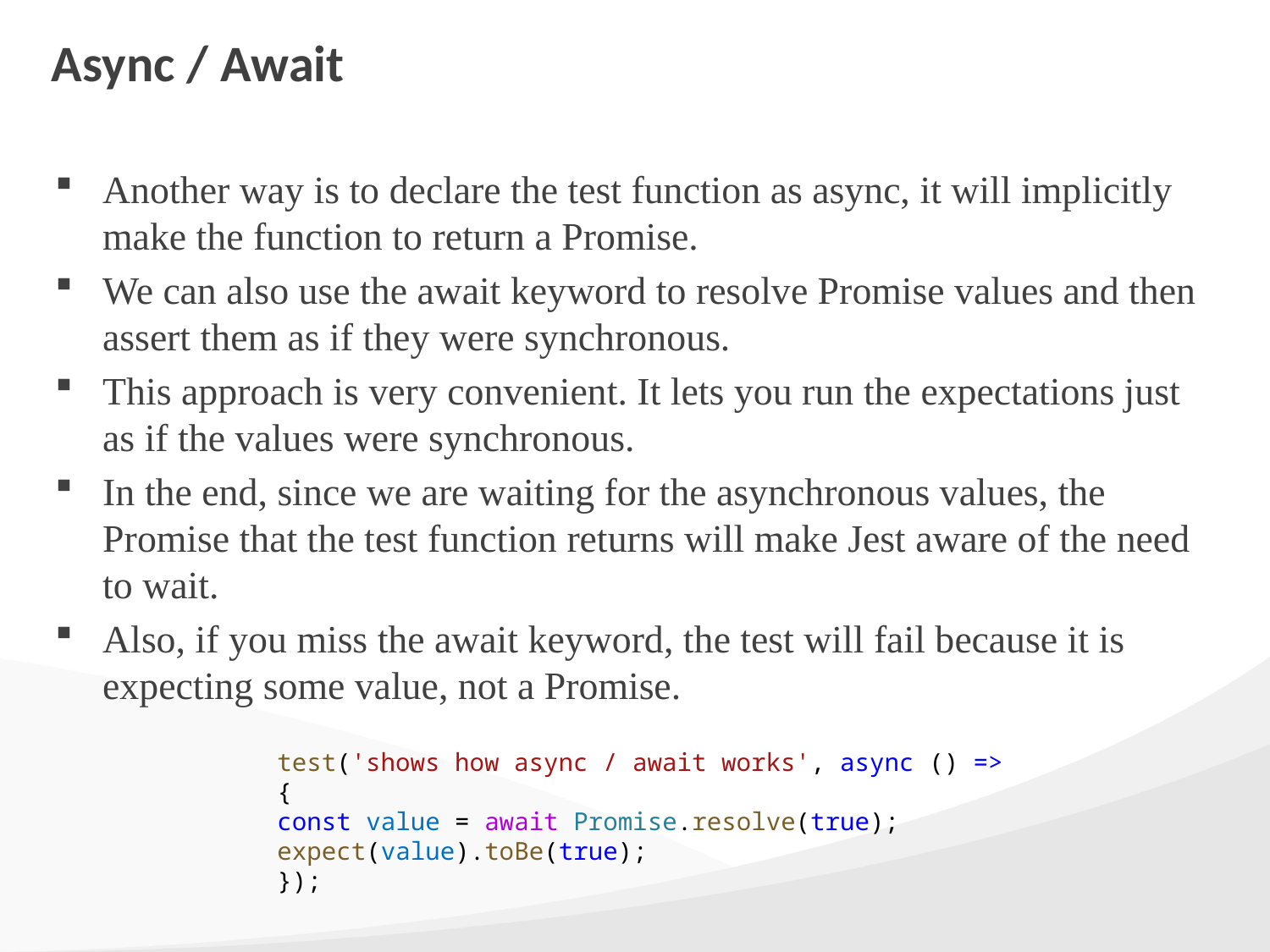

# Async / Await
Another way is to declare the test function as async, it will implicitly make the function to return a Promise.
We can also use the await keyword to resolve Promise values and then assert them as if they were synchronous.
This approach is very convenient. It lets you run the expectations just as if the values were synchronous.
In the end, since we are waiting for the asynchronous values, the Promise that the test function returns will make Jest aware of the need to wait.
Also, if you miss the await keyword, the test will fail because it is expecting some value, not a Promise.
test('shows how async / await works', async () => {
const value = await Promise.resolve(true);
expect(value).toBe(true);
});